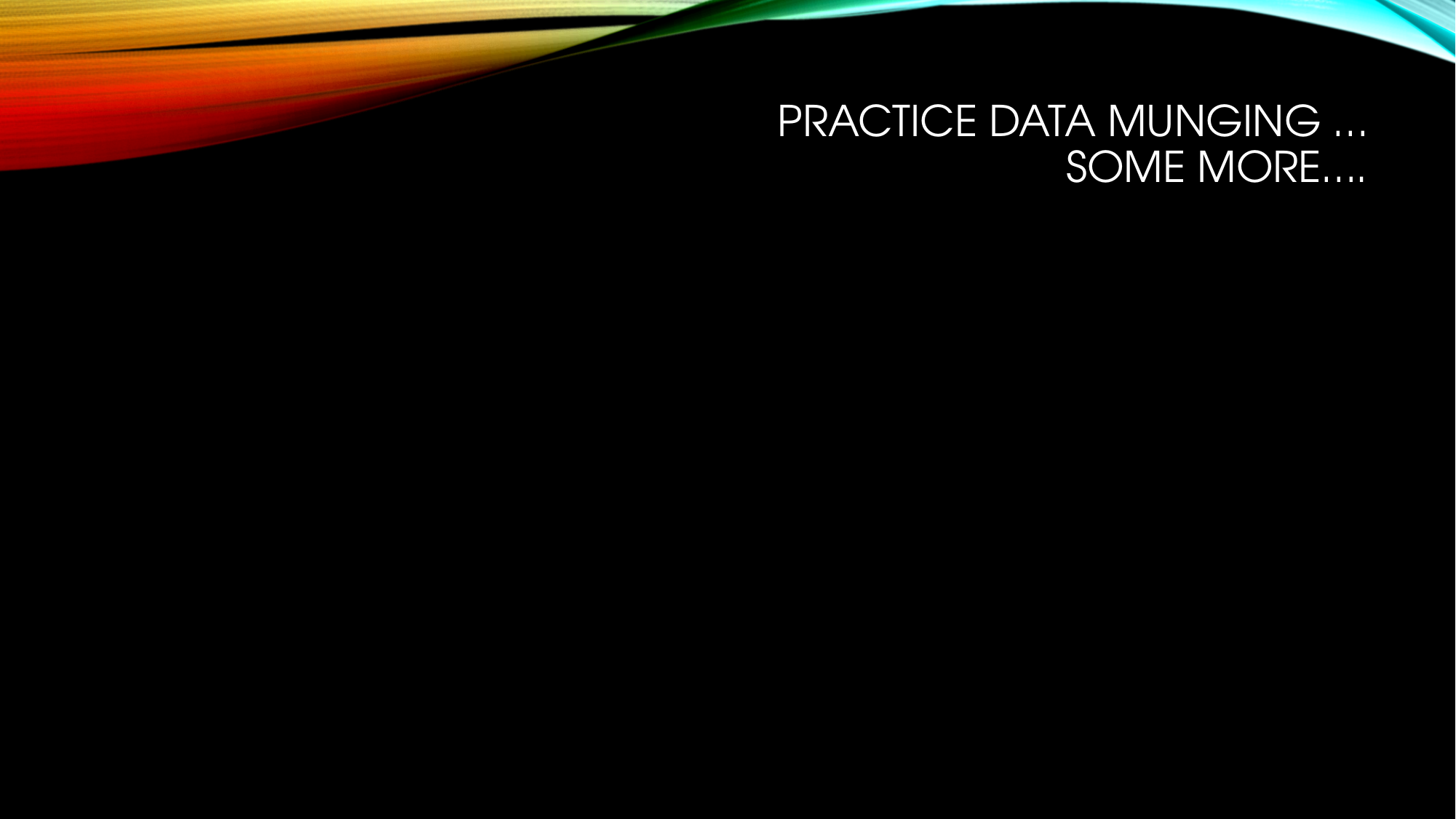

# Practice Data Munging …
Some more….